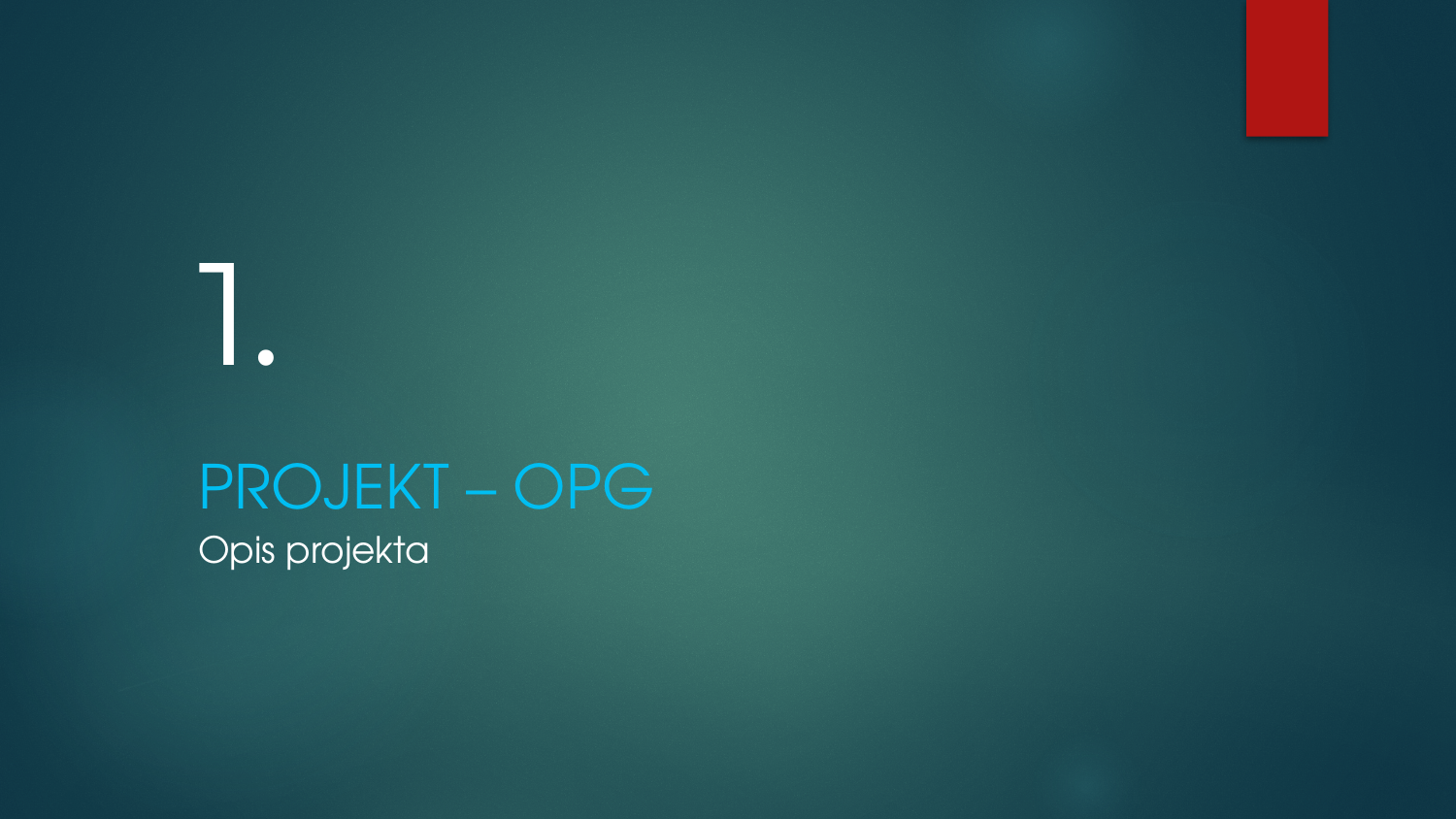

1.
# PROJEKT – OPG
Opis projekta